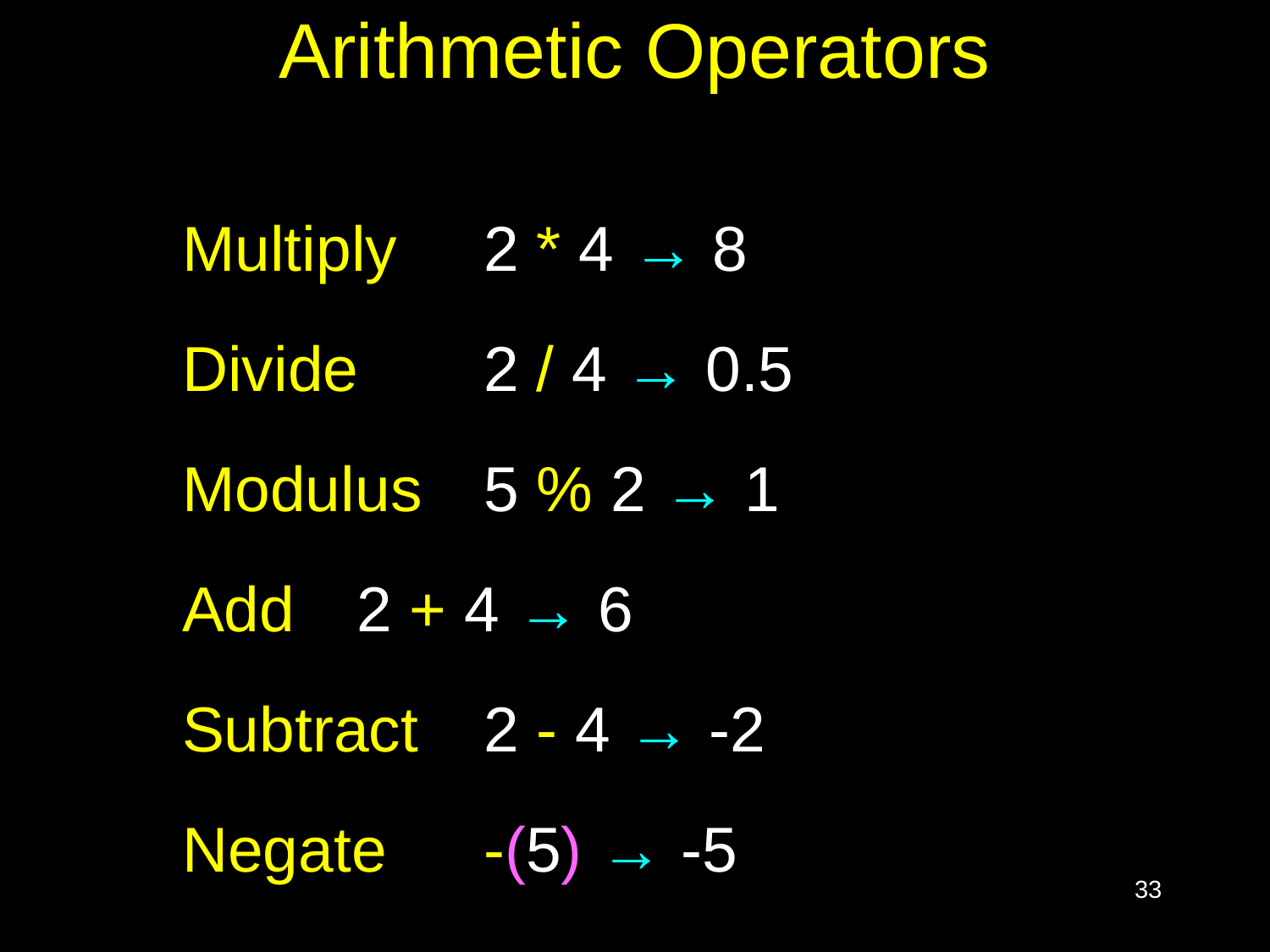

# Arithmetic Operators
Multiply	2 * 4 → 8
Divide 	2 / 4 → 0.5
Modulus	5 % 2 → 1
Add	2 + 4 → 6
Subtract	2 - 4 → -2
Negate	-(5) → -5
33